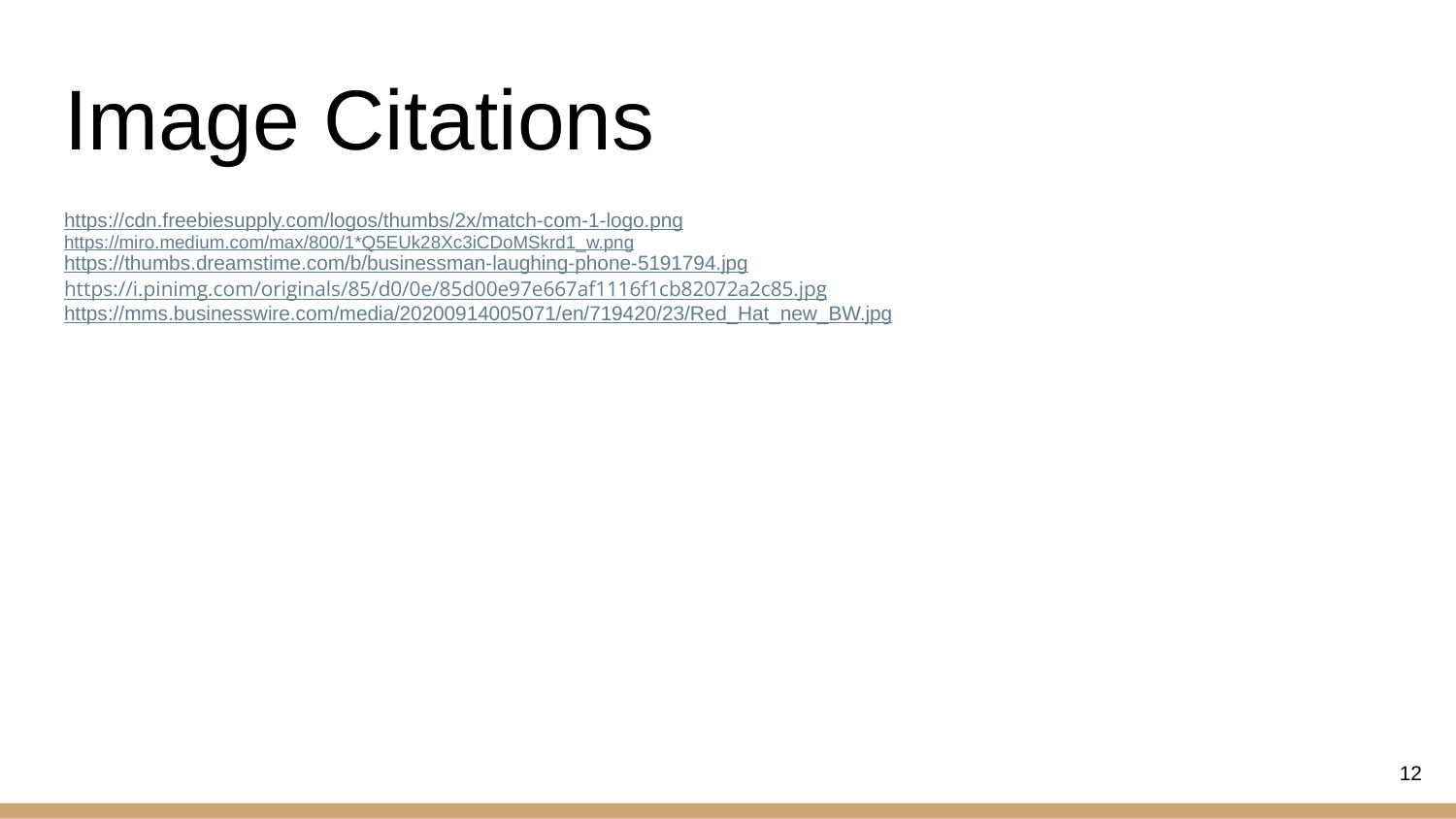

# Image Citations
https://cdn.freebiesupply.com/logos/thumbs/2x/match-com-1-logo.png
https://miro.medium.com/max/800/1*Q5EUk28Xc3iCDoMSkrd1_w.png
https://thumbs.dreamstime.com/b/businessman-laughing-phone-5191794.jpg
https://i.pinimg.com/originals/85/d0/0e/85d00e97e667af1116f1cb82072a2c85.jpg
https://mms.businesswire.com/media/20200914005071/en/719420/23/Red_Hat_new_BW.jpg

12